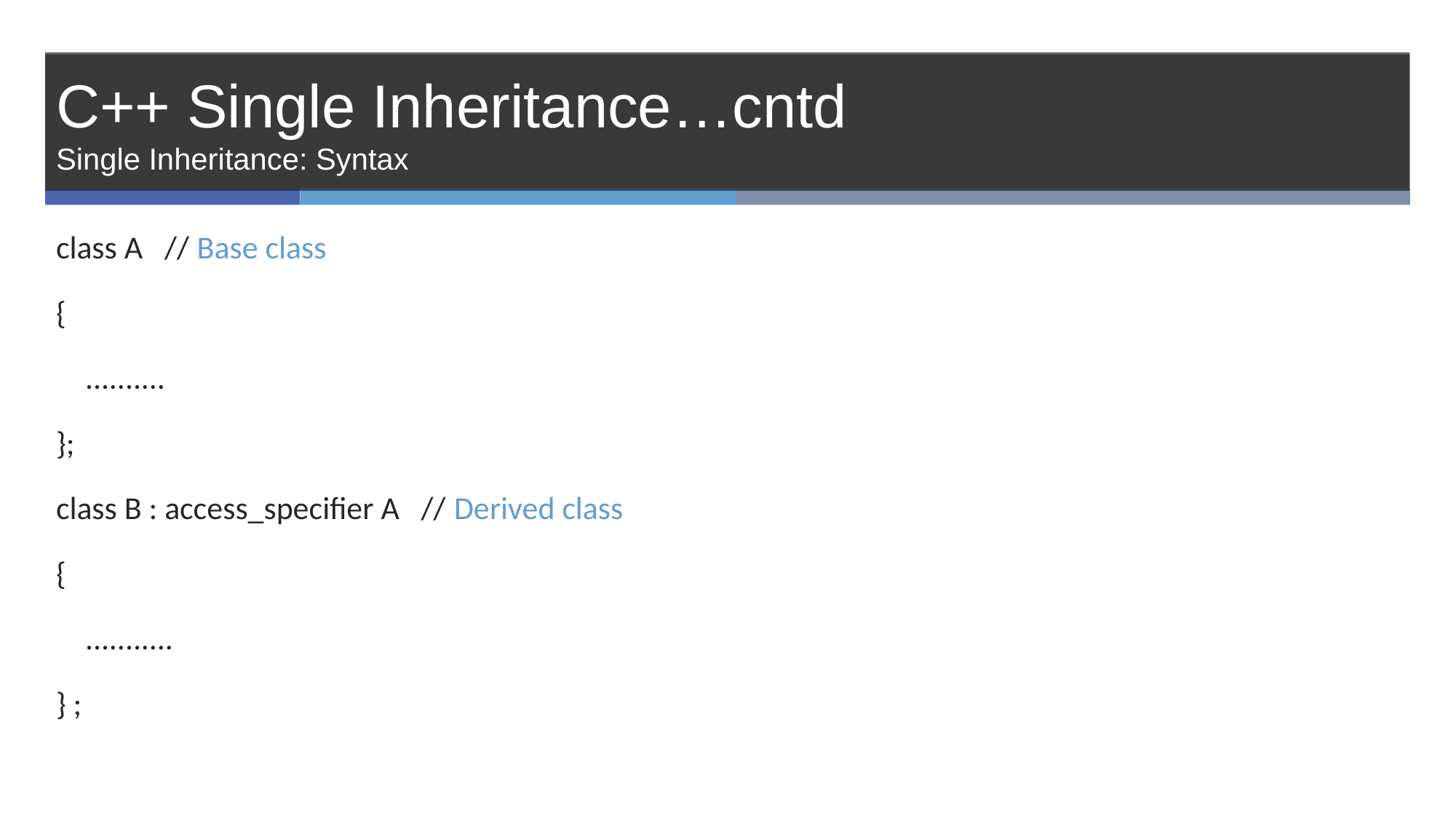

# C++ Single Inheritance…cntd Single Inheritance: Syntax
class A   // Base class
{
    ..........
};
class B : access_specifier A   // Derived class
{
    ...........
} ;